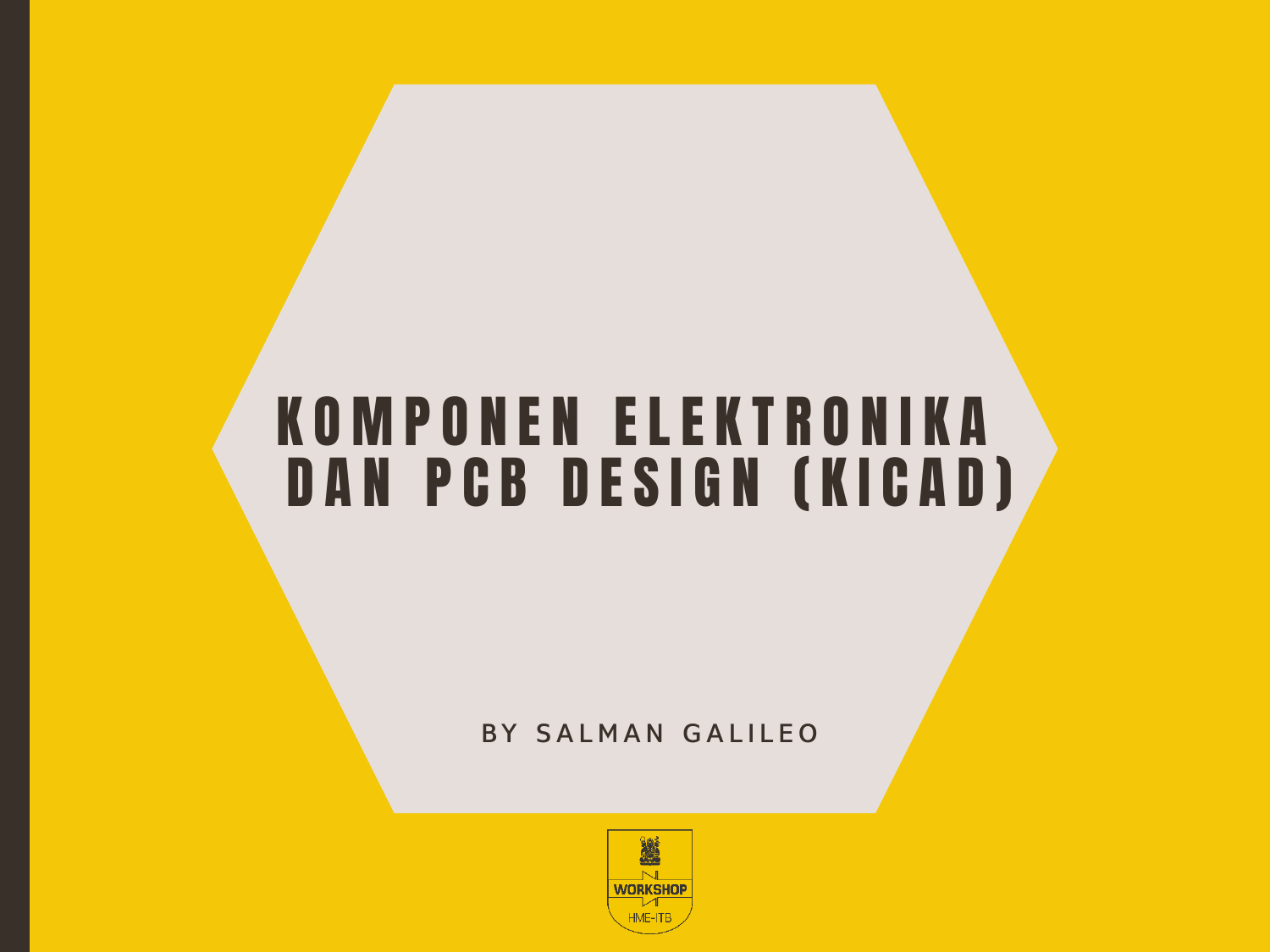

# Komponen elektronika dan pcb design (kicad)
By Salman galileo